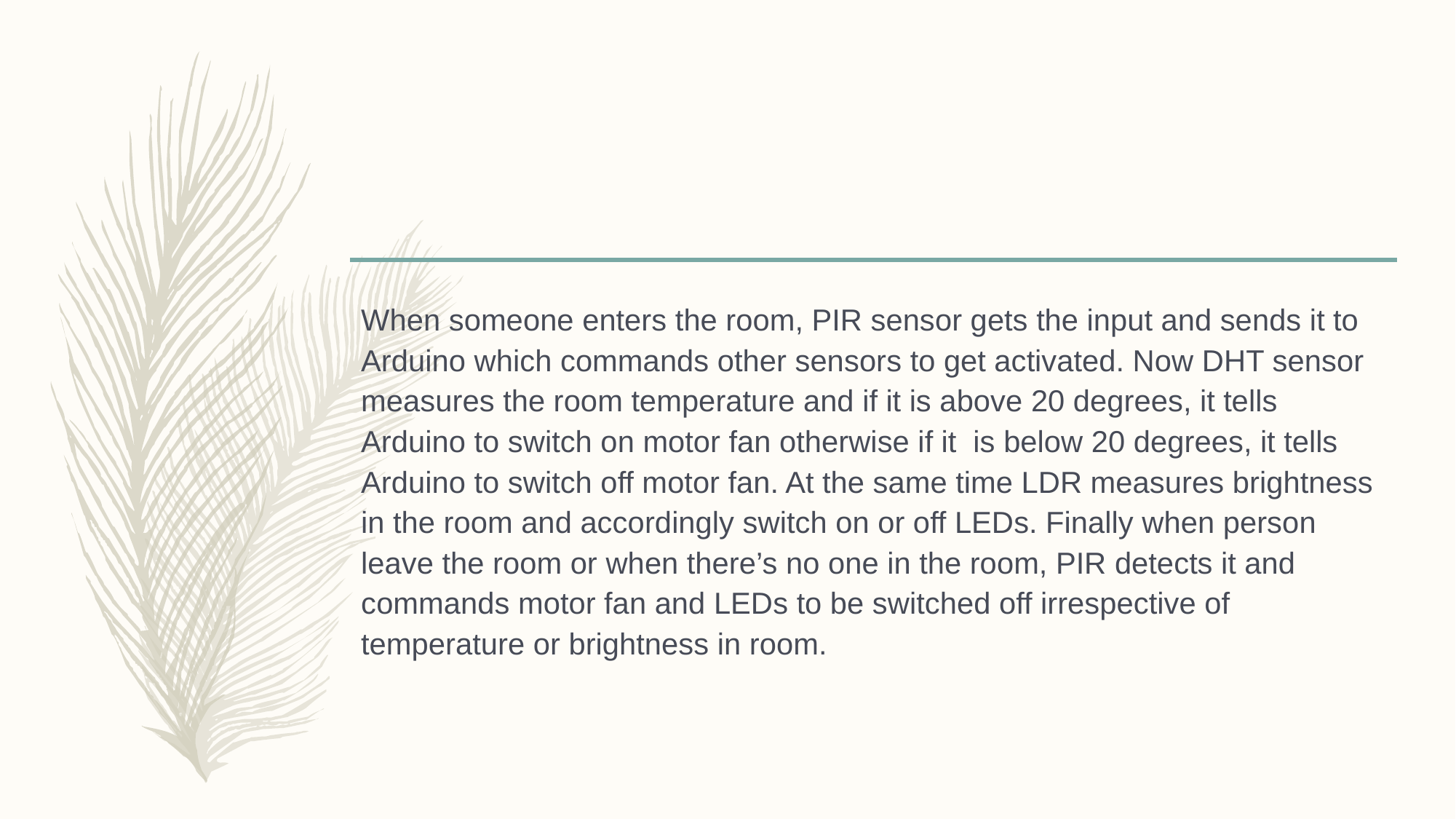

#
When someone enters the room, PIR sensor gets the input and sends it to Arduino which commands other sensors to get activated. Now DHT sensor measures the room temperature and if it is above 20 degrees, it tells Arduino to switch on motor fan otherwise if it  is below 20 degrees, it tells Arduino to switch off motor fan. At the same time LDR measures brightness  in the room and accordingly switch on or off LEDs. Finally when person leave the room or when there’s no one in the room, PIR detects it and commands motor fan and LEDs to be switched off irrespective of temperature or brightness in room.